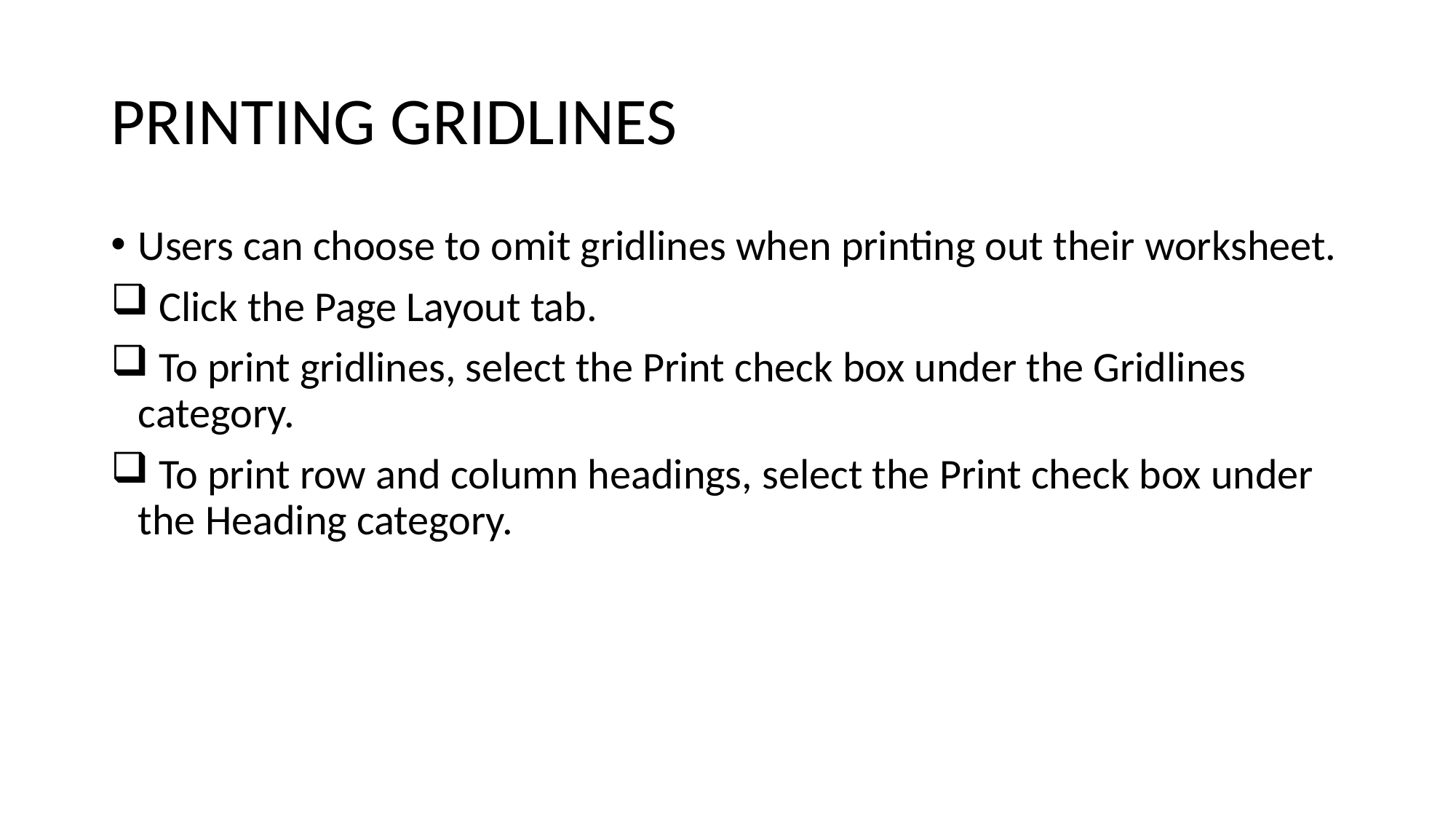

# PRINTING GRIDLINES
Users can choose to omit gridlines when printing out their worksheet.
 Click the Page Layout tab.
 To print gridlines, select the Print check box under the Gridlines category.
 To print row and column headings, select the Print check box under the Heading category.